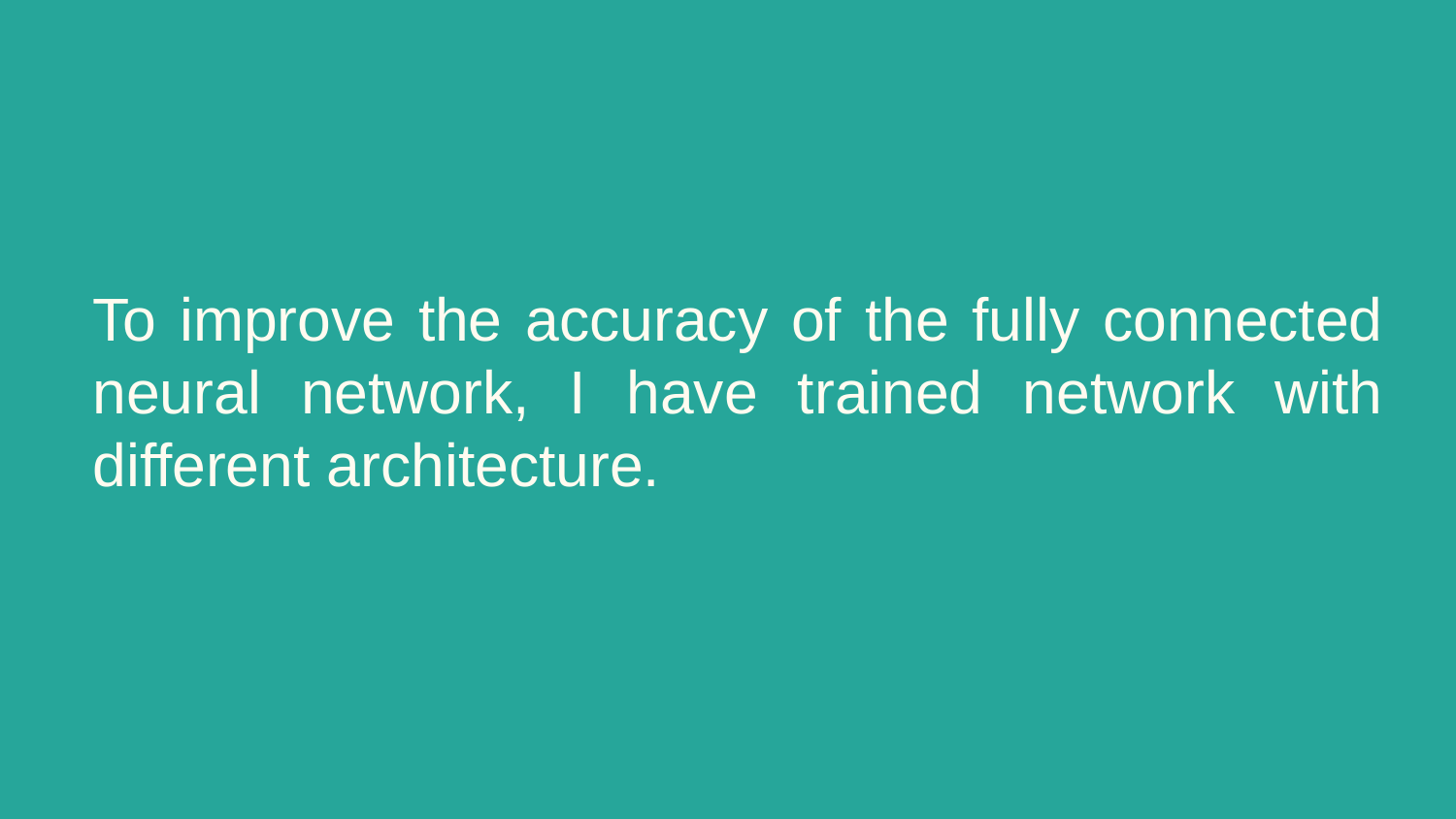

# To improve the accuracy of the fully connected neural network, I have trained network with different architecture.